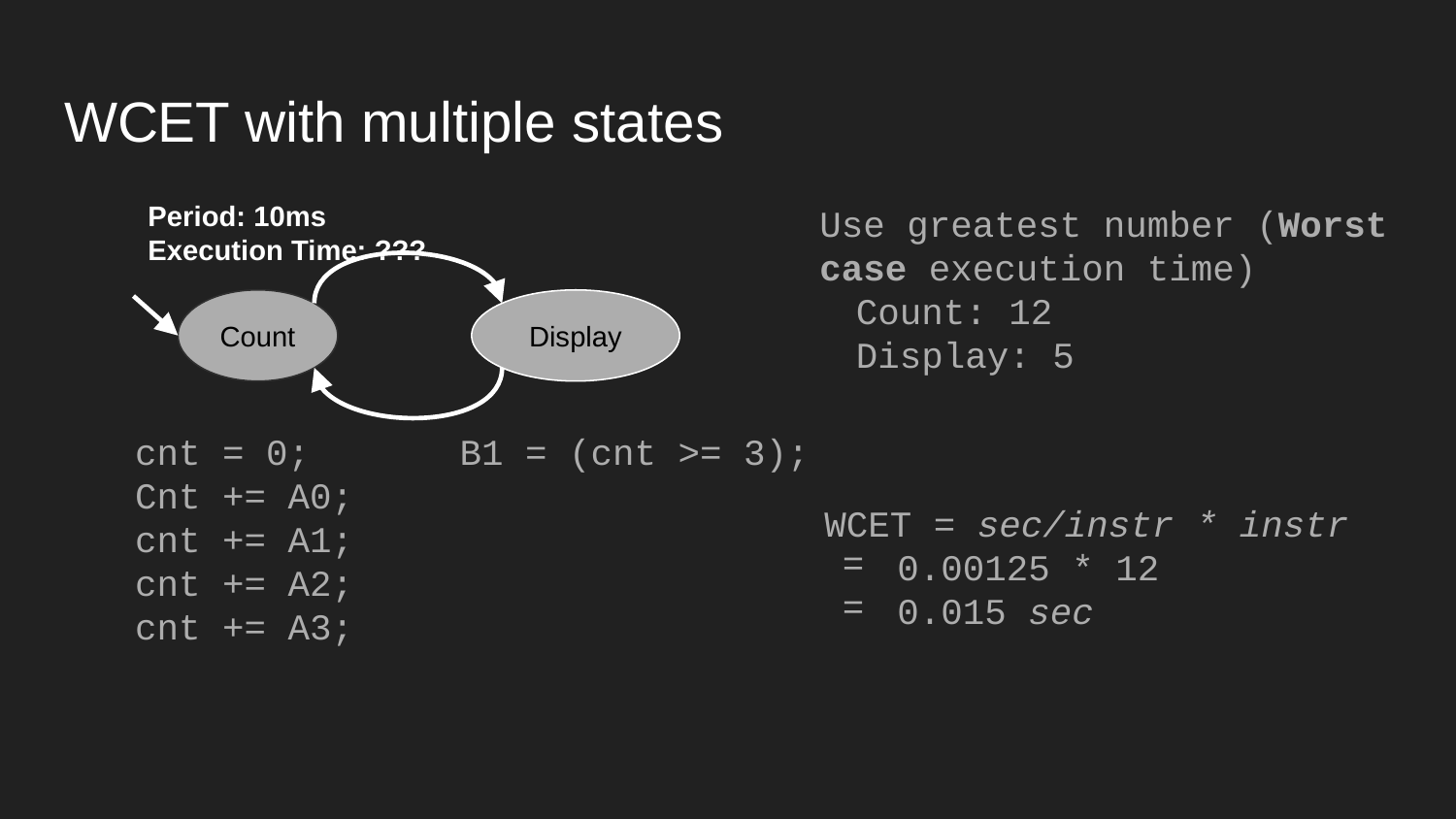

# WCET with multiple states
Use greatest number (Worst case execution time)
Count: 12
Display: 5
Period: 10ms
Execution Time: ???
Count
Display
cnt = 0;
Cnt += A0;
cnt += A1;
cnt += A2;
cnt += A3;
B1 = (cnt >= 3);
WCET = sec/instr * instr
0.00125 * 12
0.015 sec